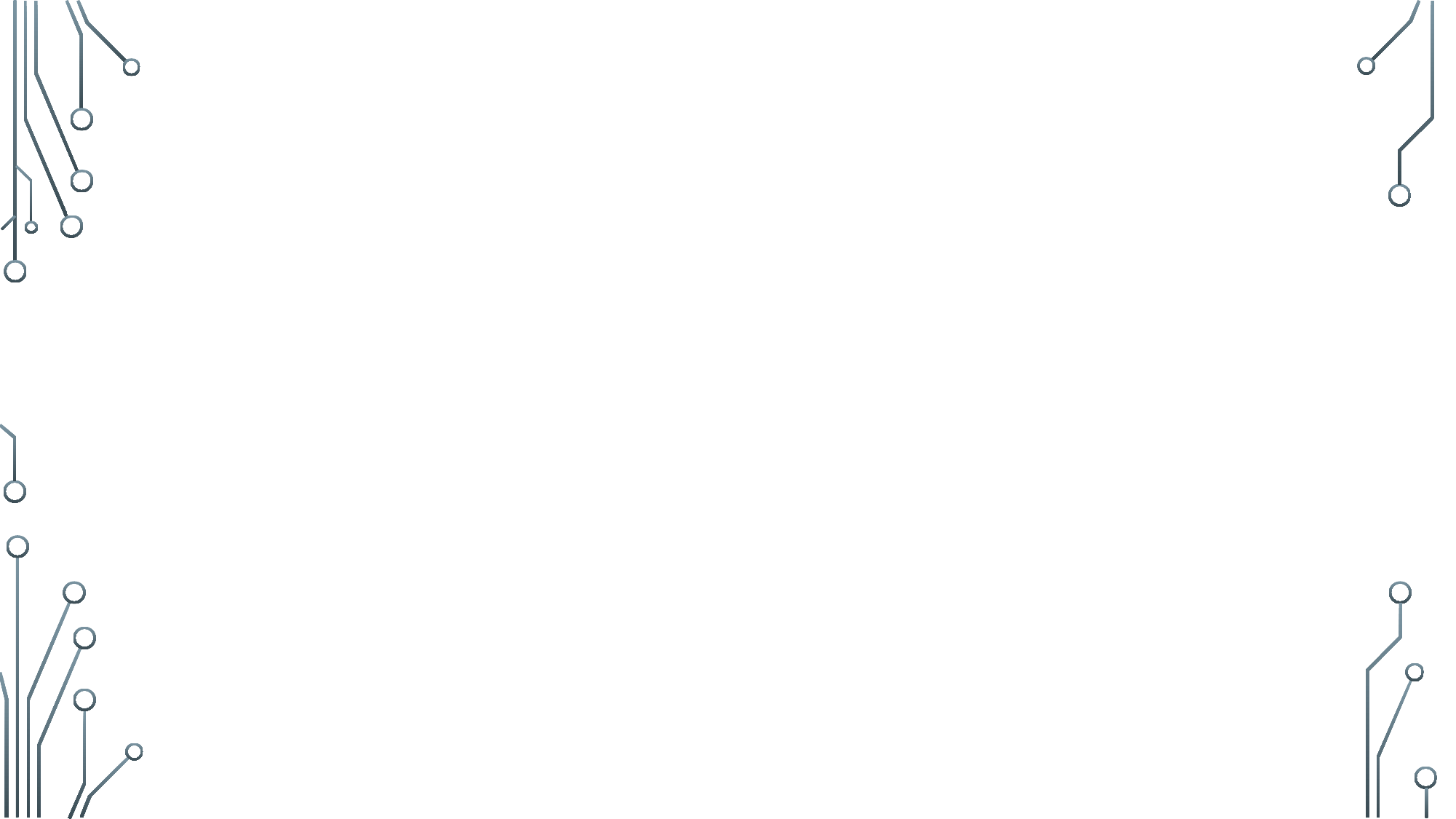

# Low vs high level
Low level: directly connects with the source (e.g. file, array, string)
High level: built on top of another stream; constructor of this high level stream takes a low level stream
E.g.: new BufferedWriter(new FileWriter(“messages.txt”)) > could be any subclass of abstract class Writer as input
Best practice: use Buffered class when you don’t need to do something specific that requires you to read a byte at a time, it increases performance